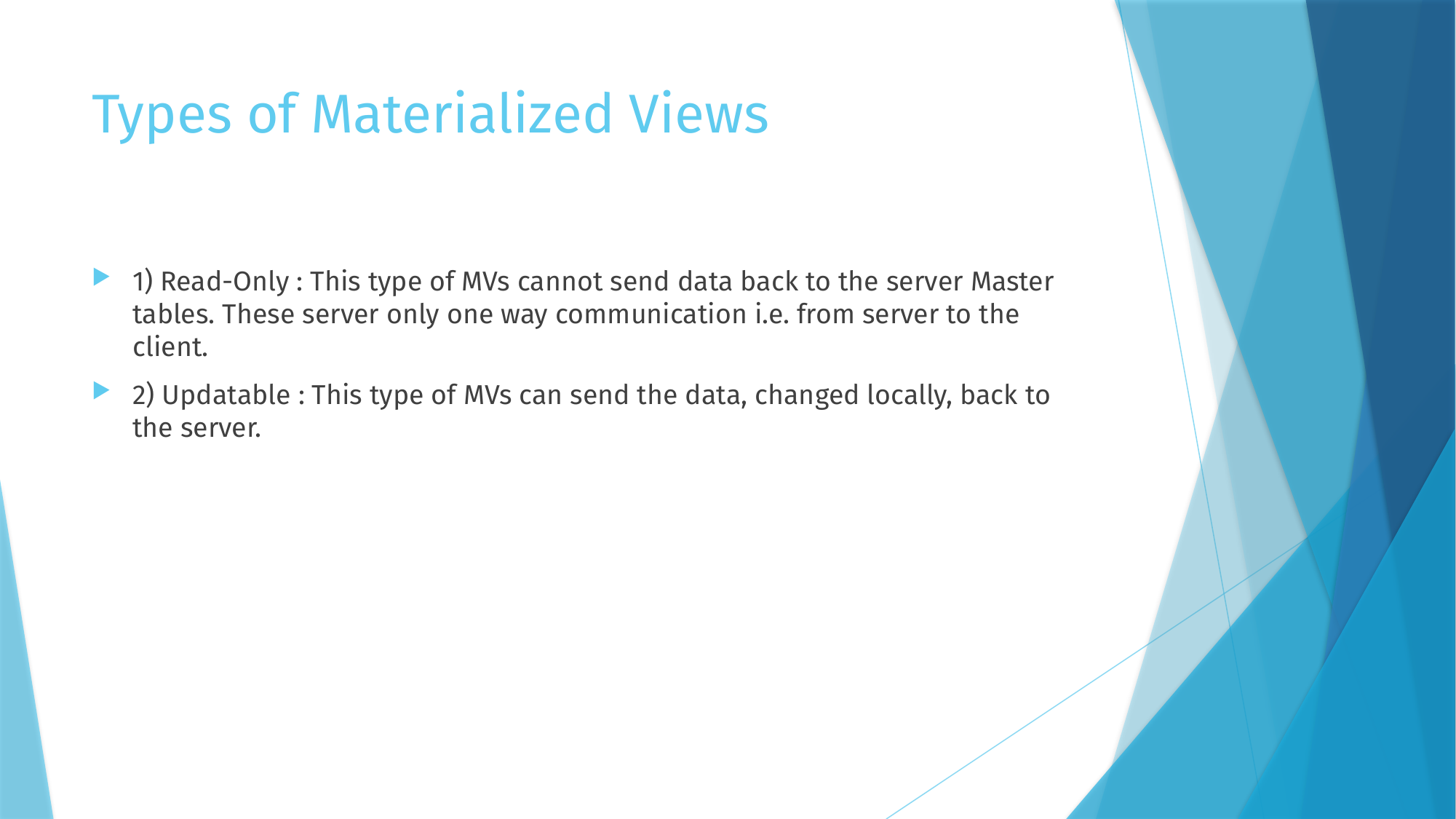

# Types of Materialized Views
1) Read-Only : This type of MVs cannot send data back to the server Master tables. These server only one way communication i.e. from server to the client.
2) Updatable : This type of MVs can send the data, changed locally, back to the server.